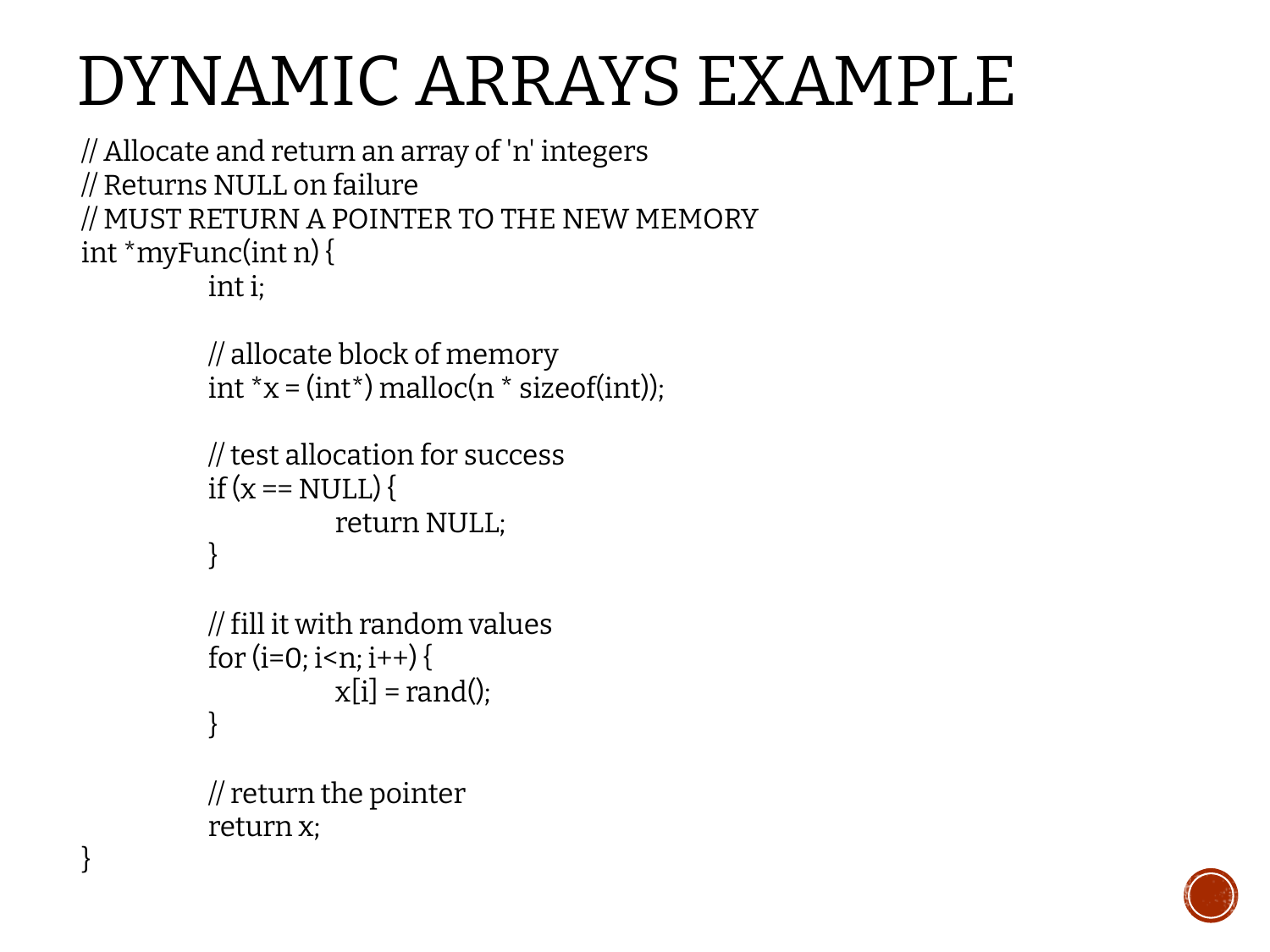

# Dynamic Arrays example
// Allocate and return an array of 'n' integers
// Returns NULL on failure
// MUST RETURN A POINTER TO THE NEW MEMORY
int *myFunc(int n) {
	int i;

	// allocate block of memory
	int *x = (int*) malloc(n * sizeof(int));

	// test allocation for success
	if (x == NULL) {
		return NULL;
	}

	// fill it with random values
	for (i=0; i<n; i++) {
		x[i] = rand();
	}

	// return the pointer
	return x;
}